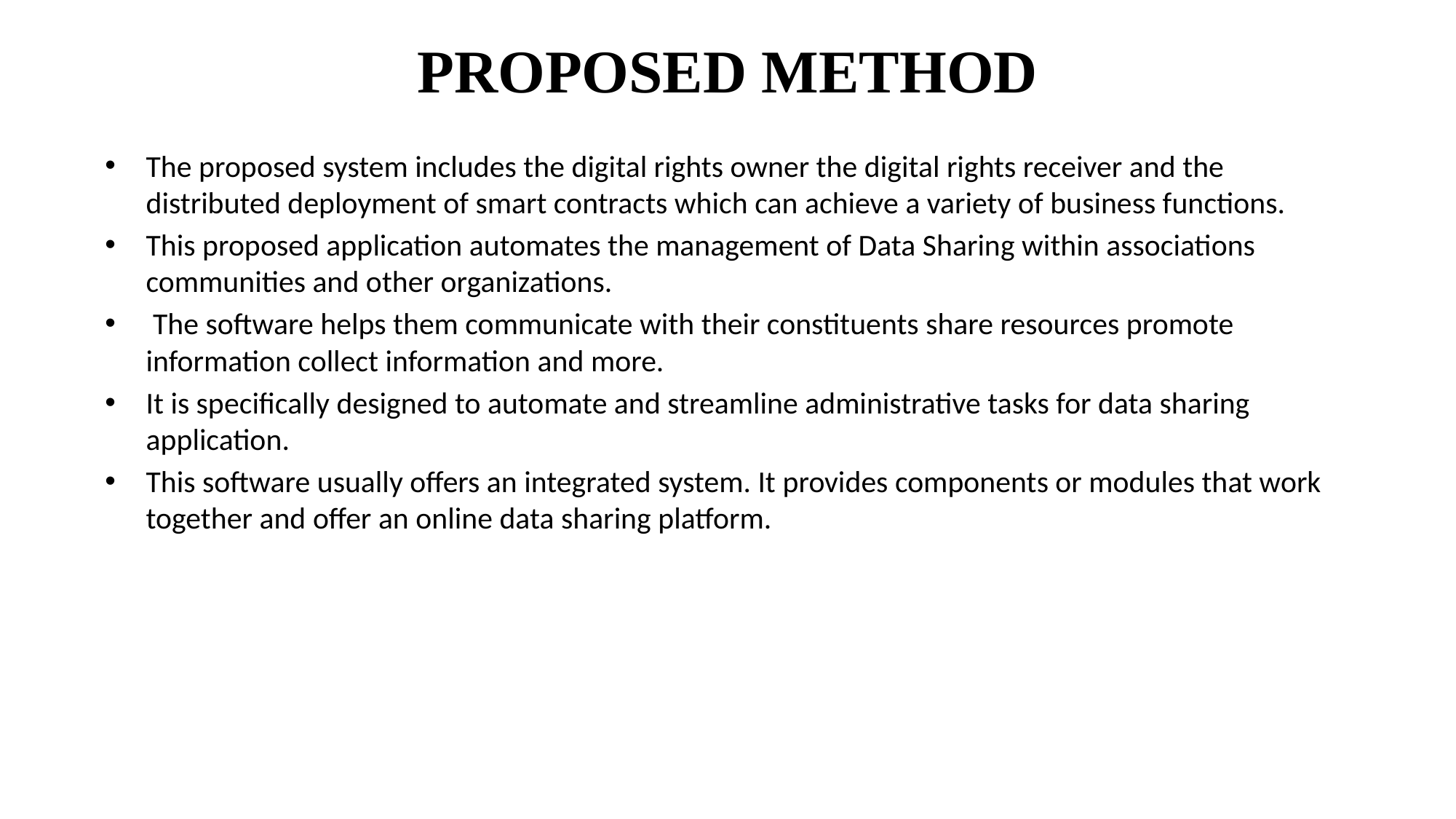

# PROPOSED METHOD
The proposed system includes the digital rights owner the digital rights receiver and the distributed deployment of smart contracts which can achieve a variety of business functions.
This proposed application automates the management of Data Sharing within associations communities and other organizations.
 The software helps them communicate with their constituents share resources promote information collect information and more.
It is specifically designed to automate and streamline administrative tasks for data sharing application.
This software usually offers an integrated system. It provides components or modules that work together and offer an online data sharing platform.